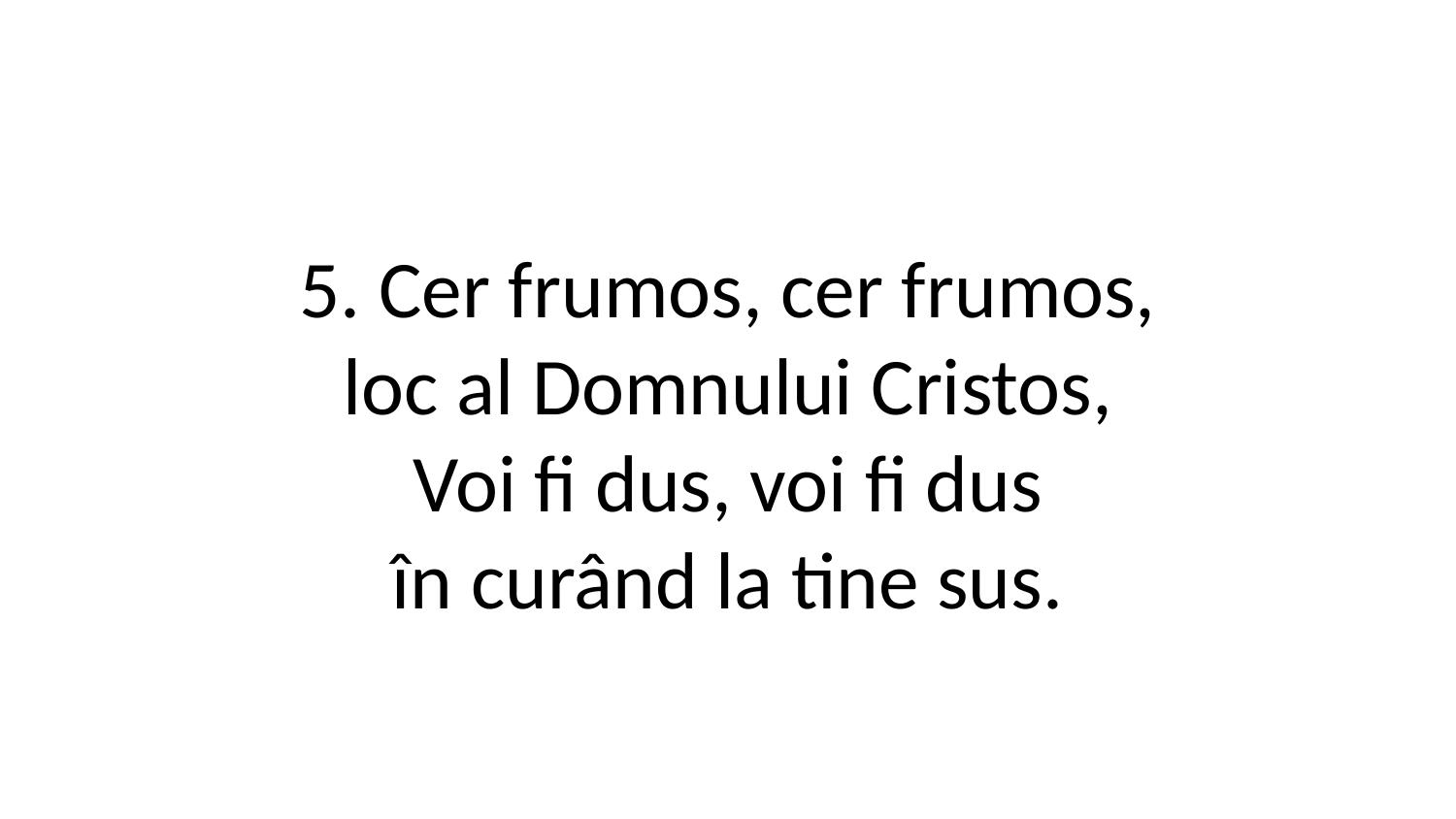

5. Cer frumos, cer frumos,
loc al Domnului Cristos,
Voi fi dus, voi fi dus
în curând la tine sus.